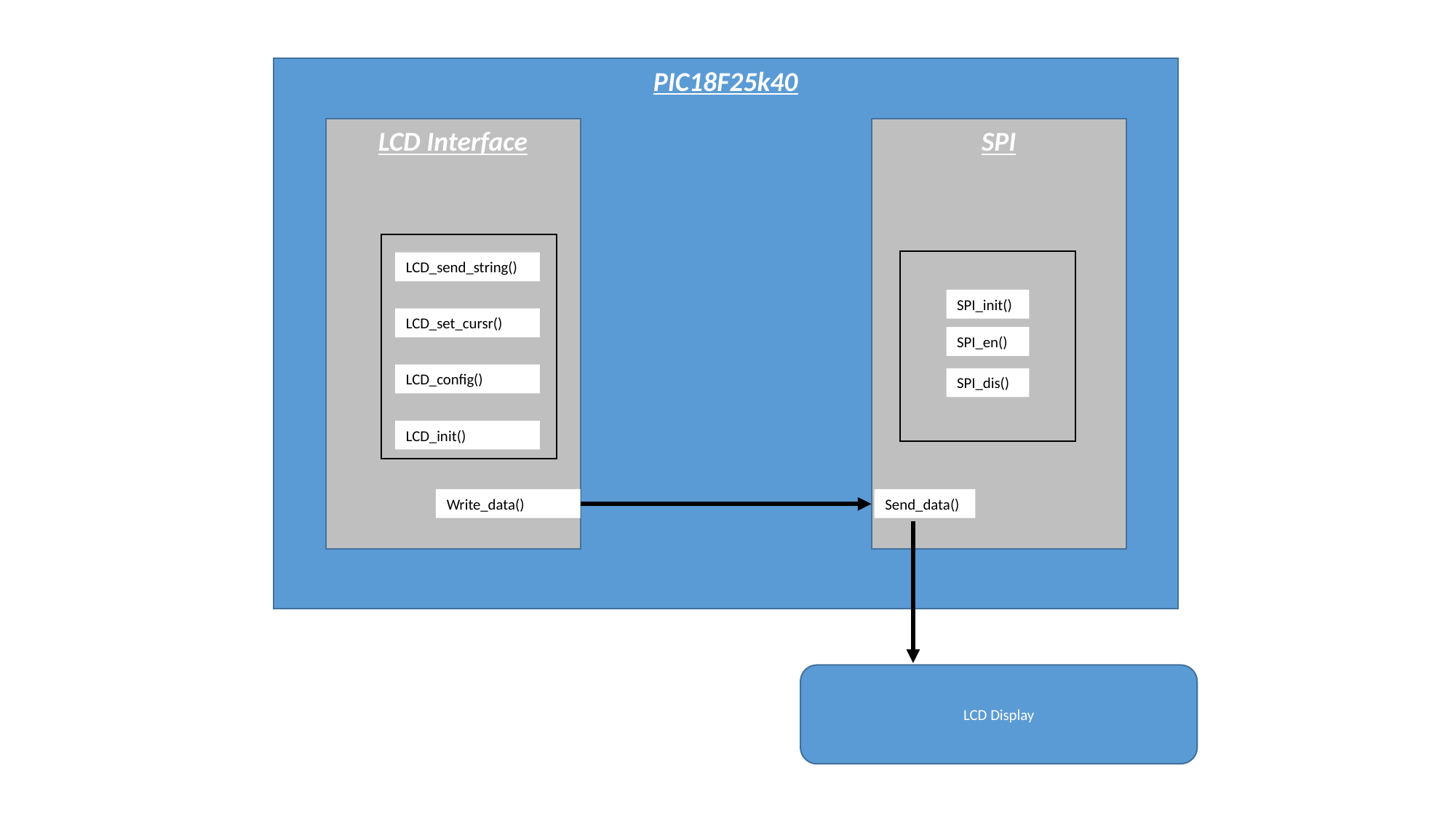

PIC18F25k40
LCD Interface
SPI

LCD_send_string()
SPI_init()
LCD_set_cursr()
SPI_en()
LCD_config()
SPI_dis()
LCD_init()
Send_data()
Write_data()
LCD Display